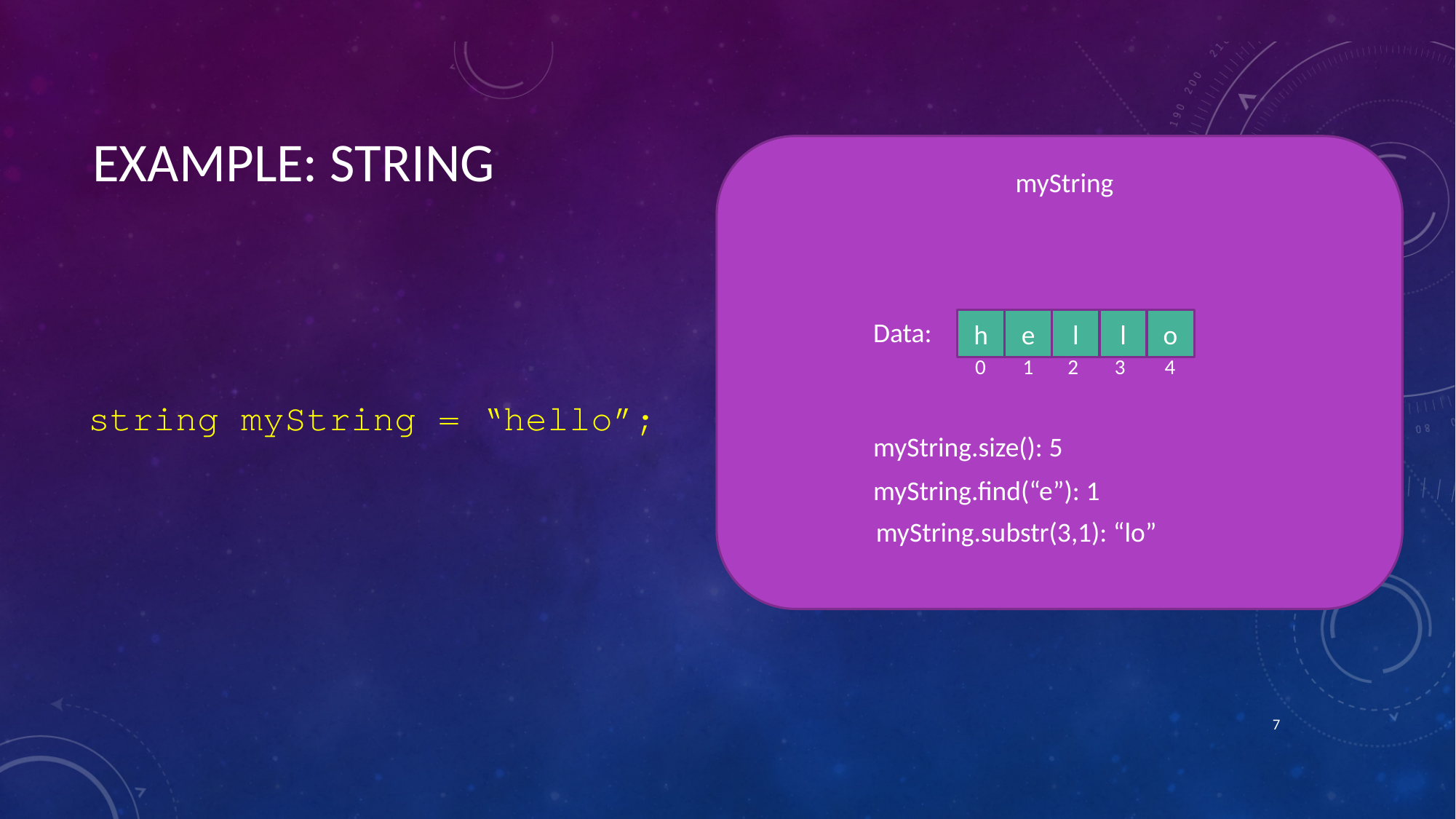

# Example: String

myString
Data:
o
l
l
e
h
0
1
2
3
4
string myString = “hello”;
myString.size(): 5
myString.find(“e”): 1
myString.substr(3,1): “lo”
7